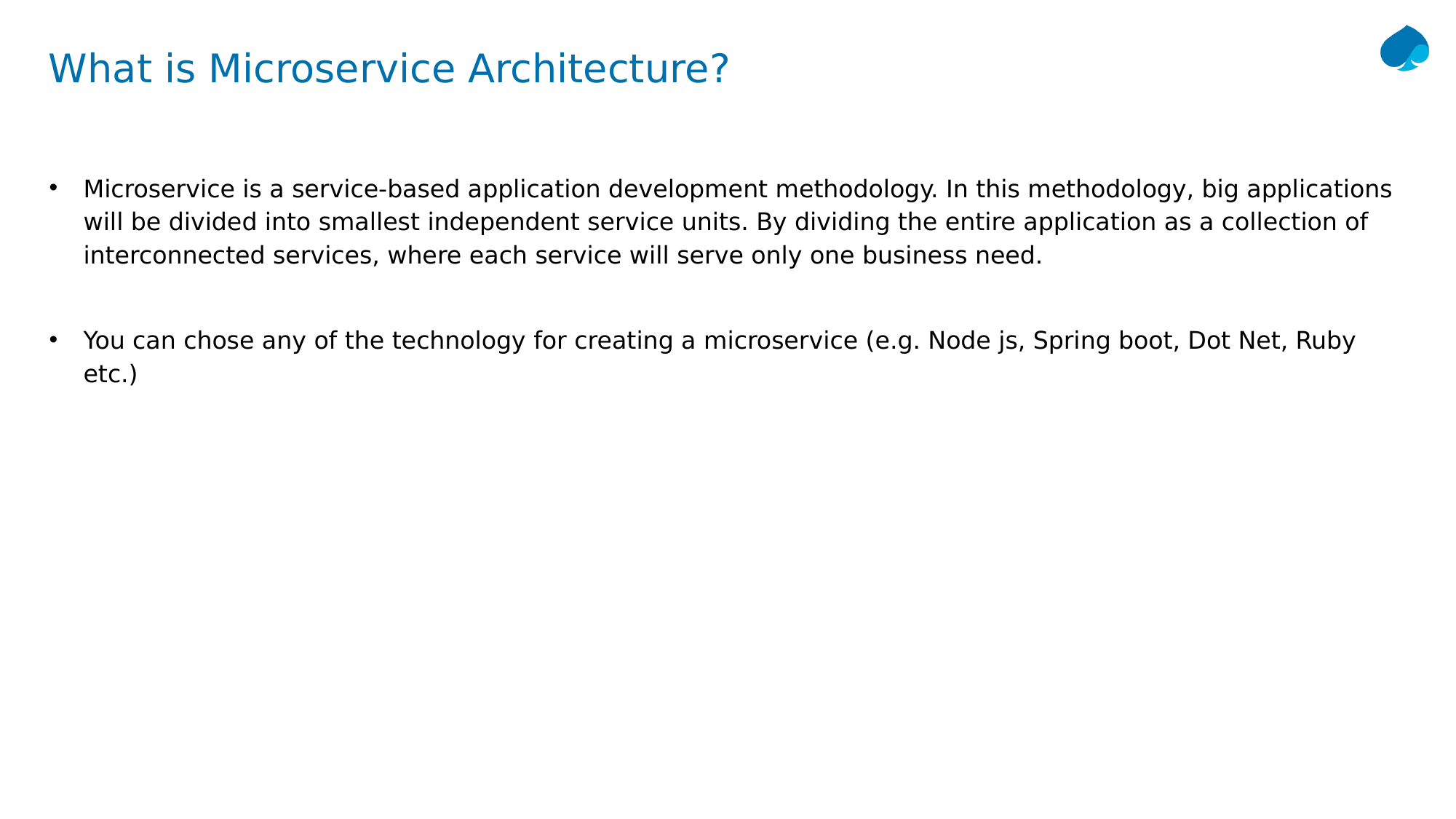

# What is Microservice Architecture?
Microservice is a service-based application development methodology. In this methodology, big applications will be divided into smallest independent service units. By dividing the entire application as a collection of interconnected services, where each service will serve only one business need.

You can chose any of the technology for creating a microservice (e.g. Node js, Spring boot, Dot Net, Ruby etc.)